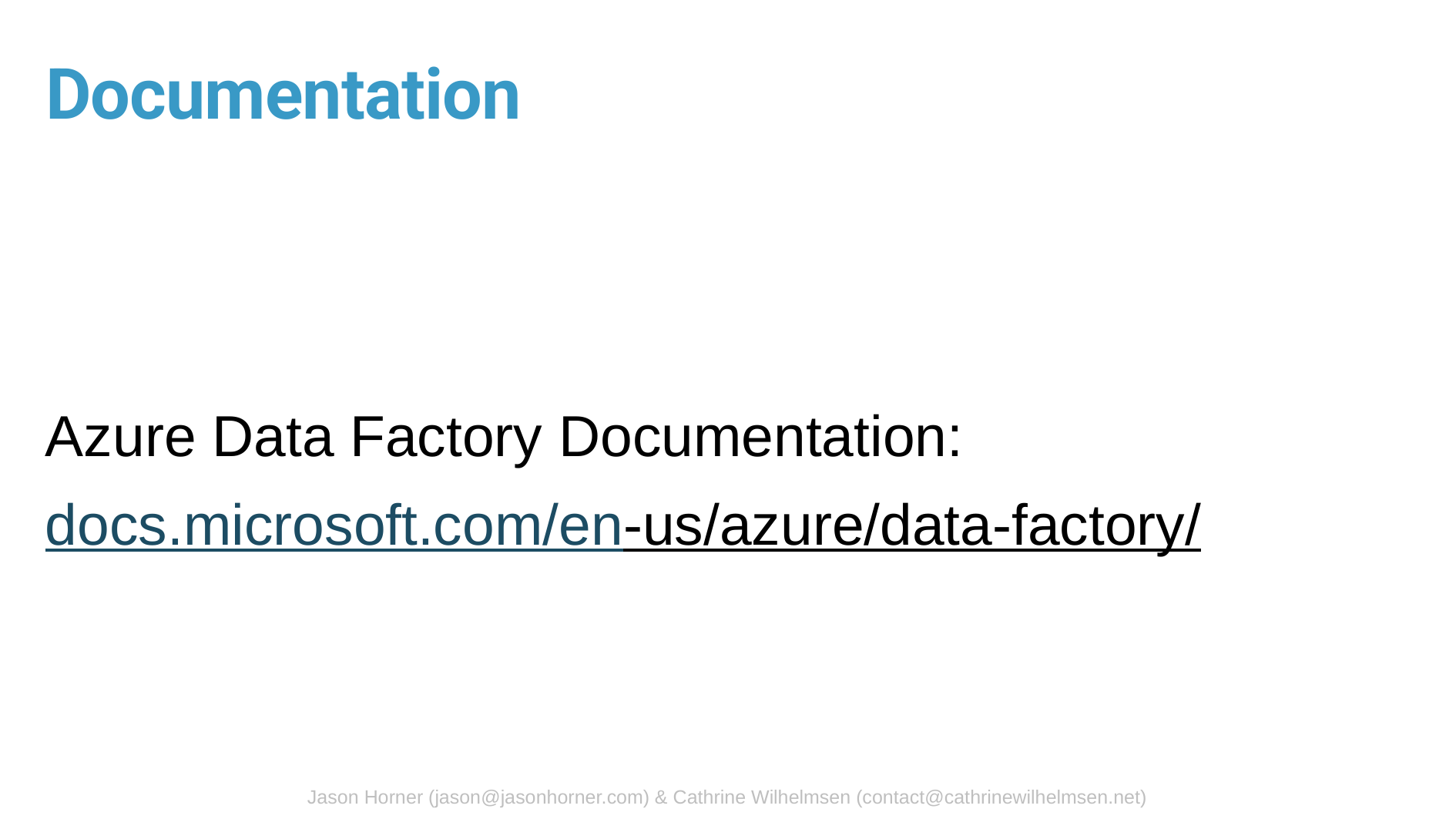

# Documentation
Azure Data Factory Documentation:
docs.microsoft.com/en-us/azure/data-factory/